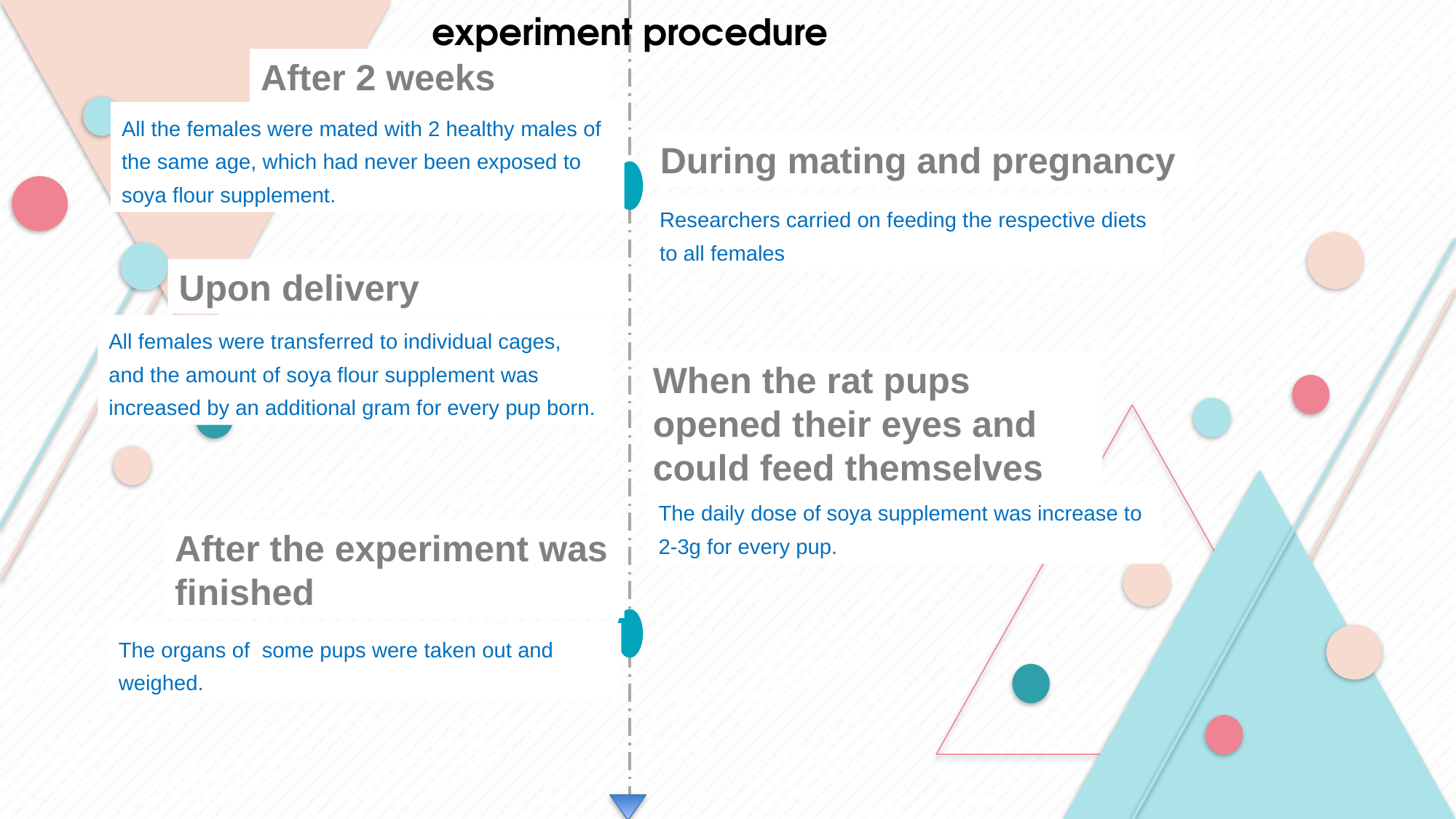

experiment procedure
After 2 weeks

All the females were mated with 2 healthy males of the same age, which had never been exposed to soya flour supplement.

During mating and pregnancy

Researchers carried on feeding the respective diets to all females

Upon delivery
All females were transferred to individual cages, and the amount of soya flour supplement was increased by an additional gram for every pup born.
When the rat pups opened their eyes and could feed themselves

The daily dose of soya supplement was increase to 2-3g for every pup.
After the experiment was finished

The organs of  some pups were taken out and weighed.